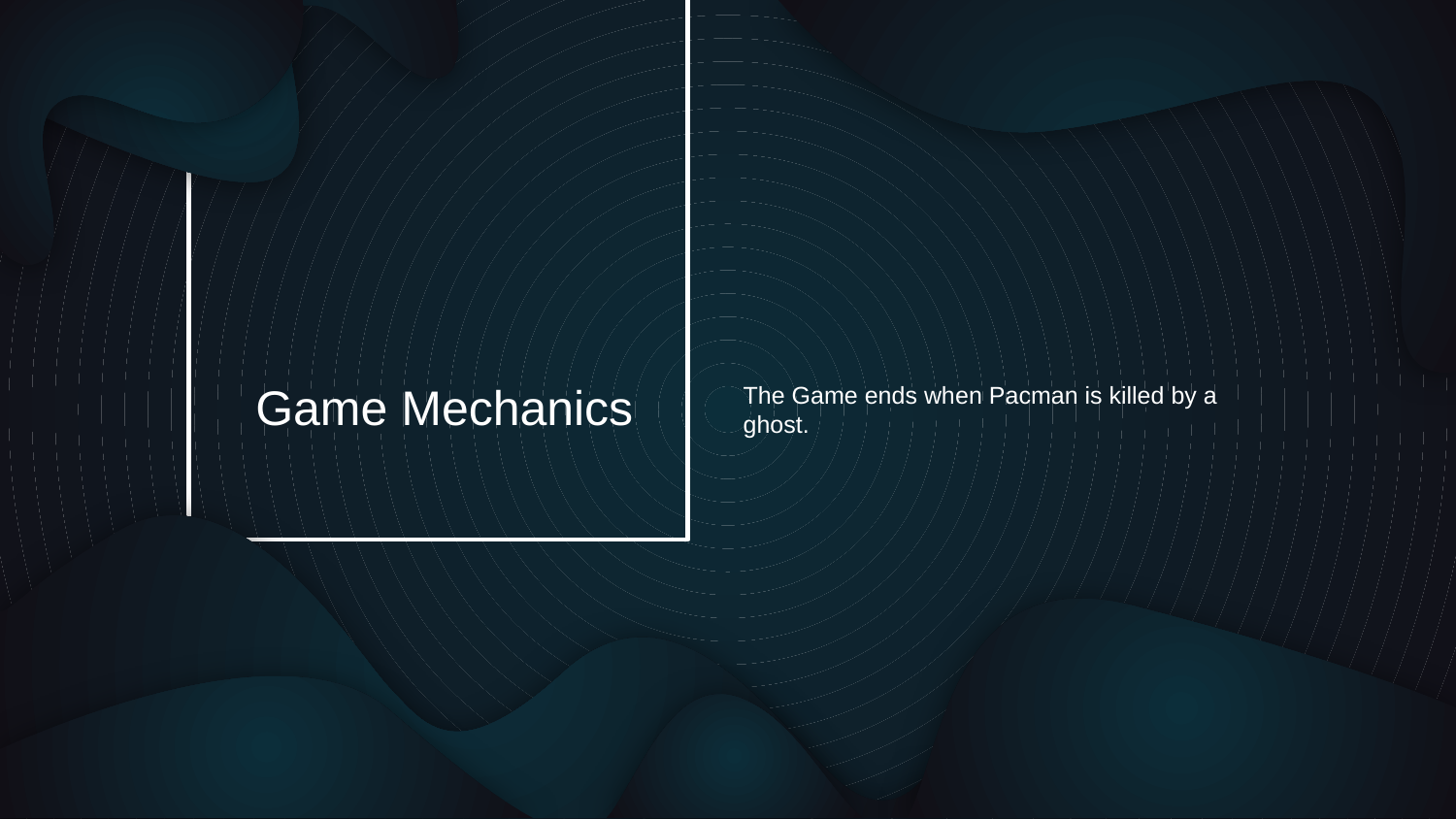

The Game ends when Pacman is killed by a ghost.
# Game Mechanics